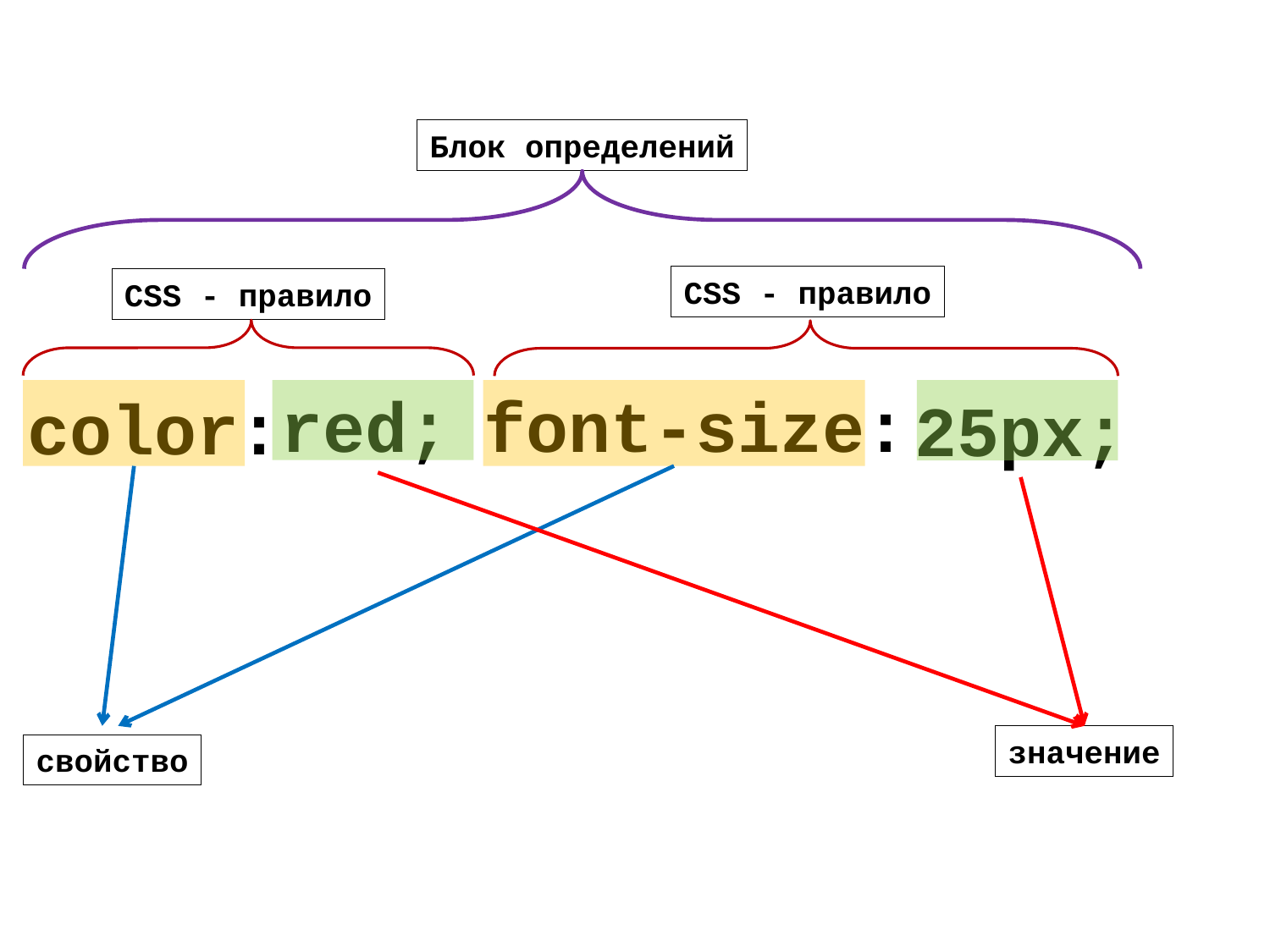

Блок определений

CSS - правило
CSS - правило
red;
font-size:
color:

25px;

значение
свойство